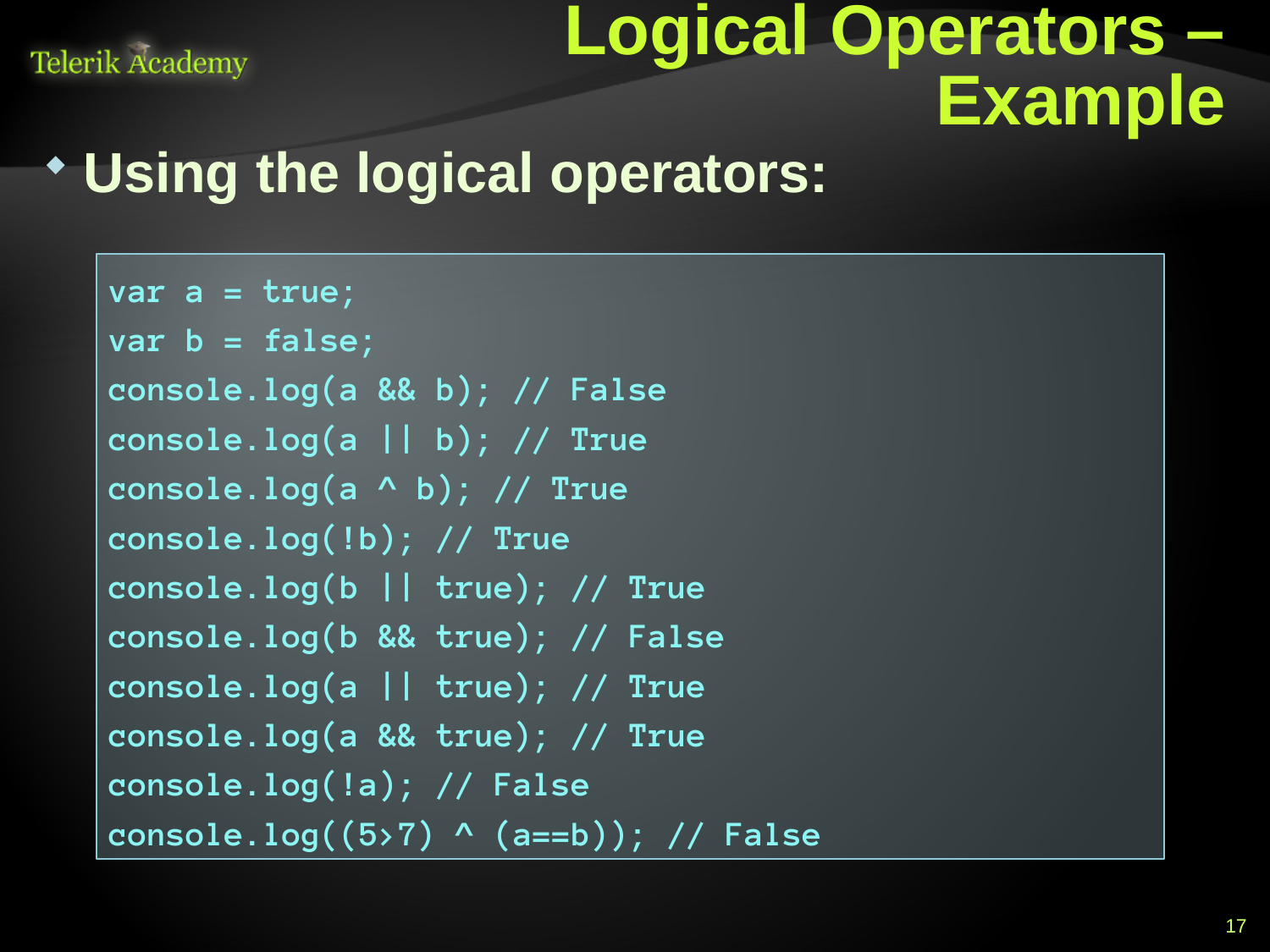

# Logical Operators – Example
Using the logical operators:
var a = true;
var b = false;
console.log(a && b); // False
console.log(a || b); // True
console.log(a ^ b); // True
console.log(!b); // True
console.log(b || true); // True
console.log(b && true); // False
console.log(a || true); // True
console.log(a && true); // True
console.log(!a); // False
console.log((5>7) ^ (a==b)); // False
17